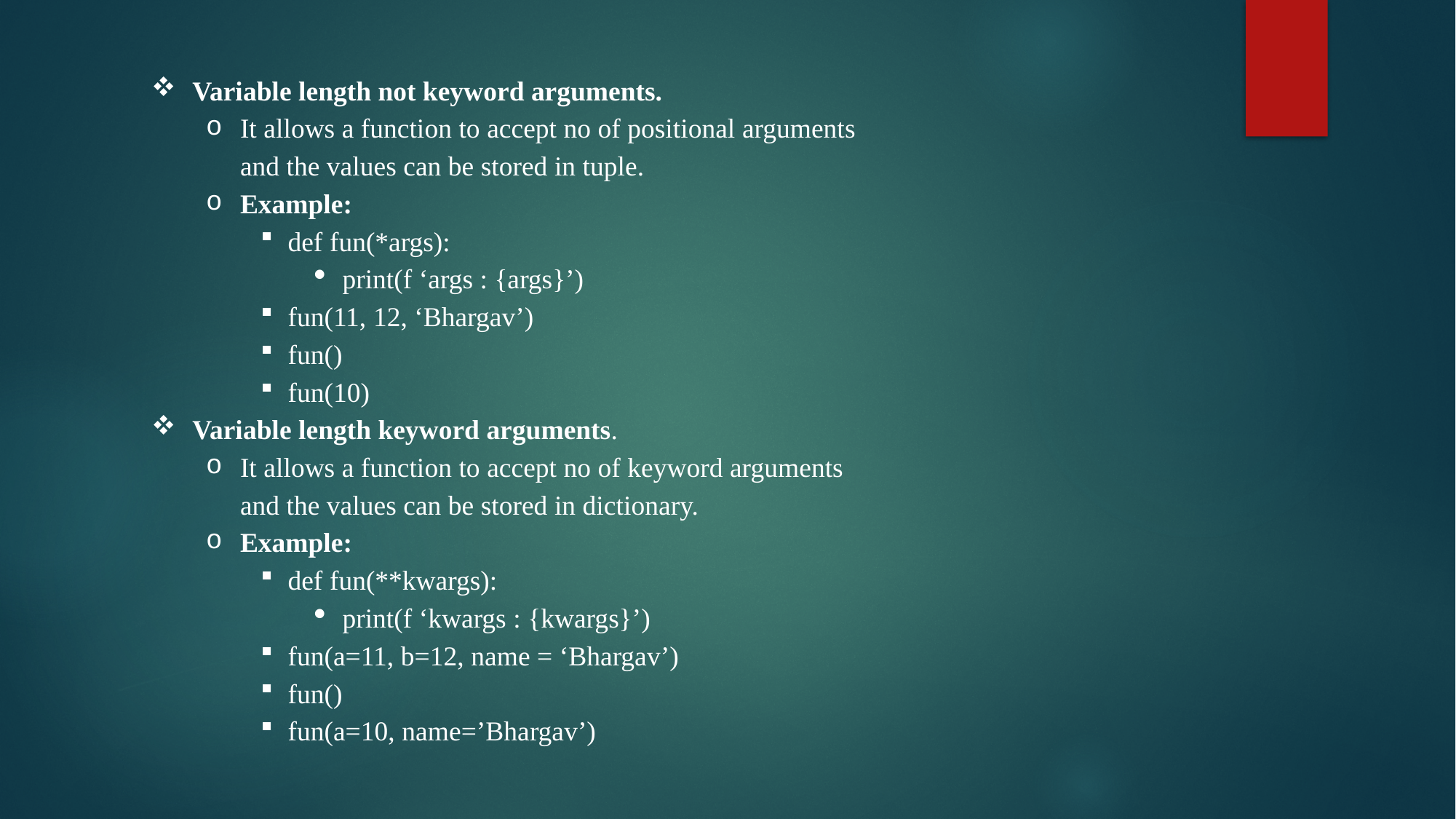

Variable length not keyword arguments.
It allows a function to accept no of positional arguments and the values can be stored in tuple.
Example:
def fun(*args):
print(f ‘args : {args}’)
fun(11, 12, ‘Bhargav’)
fun()
fun(10)
Variable length keyword arguments.
It allows a function to accept no of keyword arguments and the values can be stored in dictionary.
Example:
def fun(**kwargs):
print(f ‘kwargs : {kwargs}’)
fun(a=11, b=12, name = ‘Bhargav’)
fun()
fun(a=10, name=’Bhargav’)